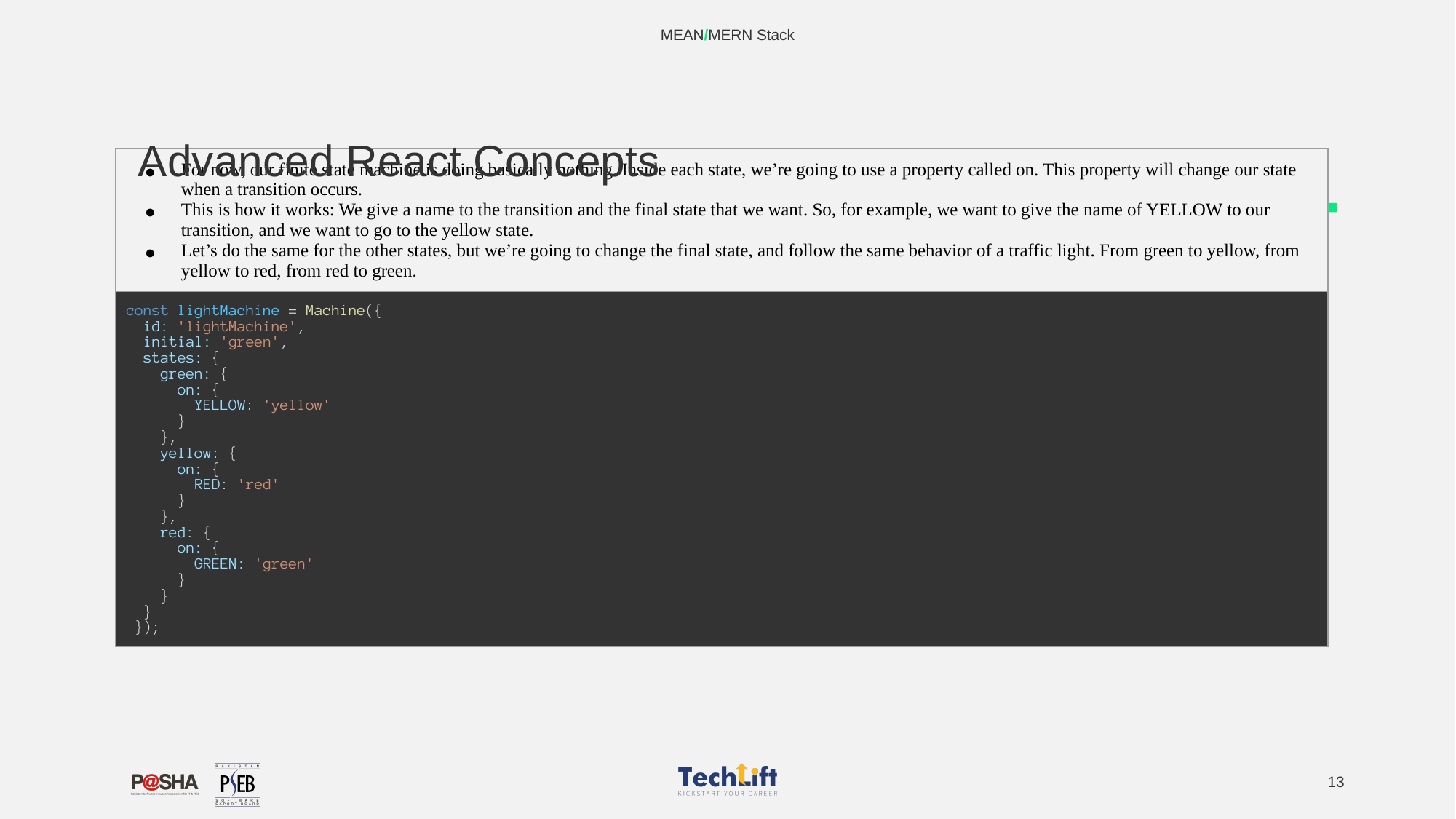

MEAN/MERN Stack
# Advanced React Concepts
| For now, our finite state machine is doing basically nothing. Inside each state, we’re going to use a property called on. This property will change our state when a transition occurs. This is how it works: We give a name to the transition and the final state that we want. So, for example, we want to give the name of YELLOW to our transition, and we want to go to the yellow state. Let’s do the same for the other states, but we’re going to change the final state, and follow the same behavior of a traffic light. From green to yellow, from yellow to red, from red to green. |
| --- |
| const lightMachine = Machine({   id: 'lightMachine',   initial: 'green',   states: {     green: {       on: {         YELLOW: 'yellow'       }     },     yellow: {       on: {         RED: 'red'       }     },     red: {       on: {         GREEN: 'green'       }     }   }  }); |
13